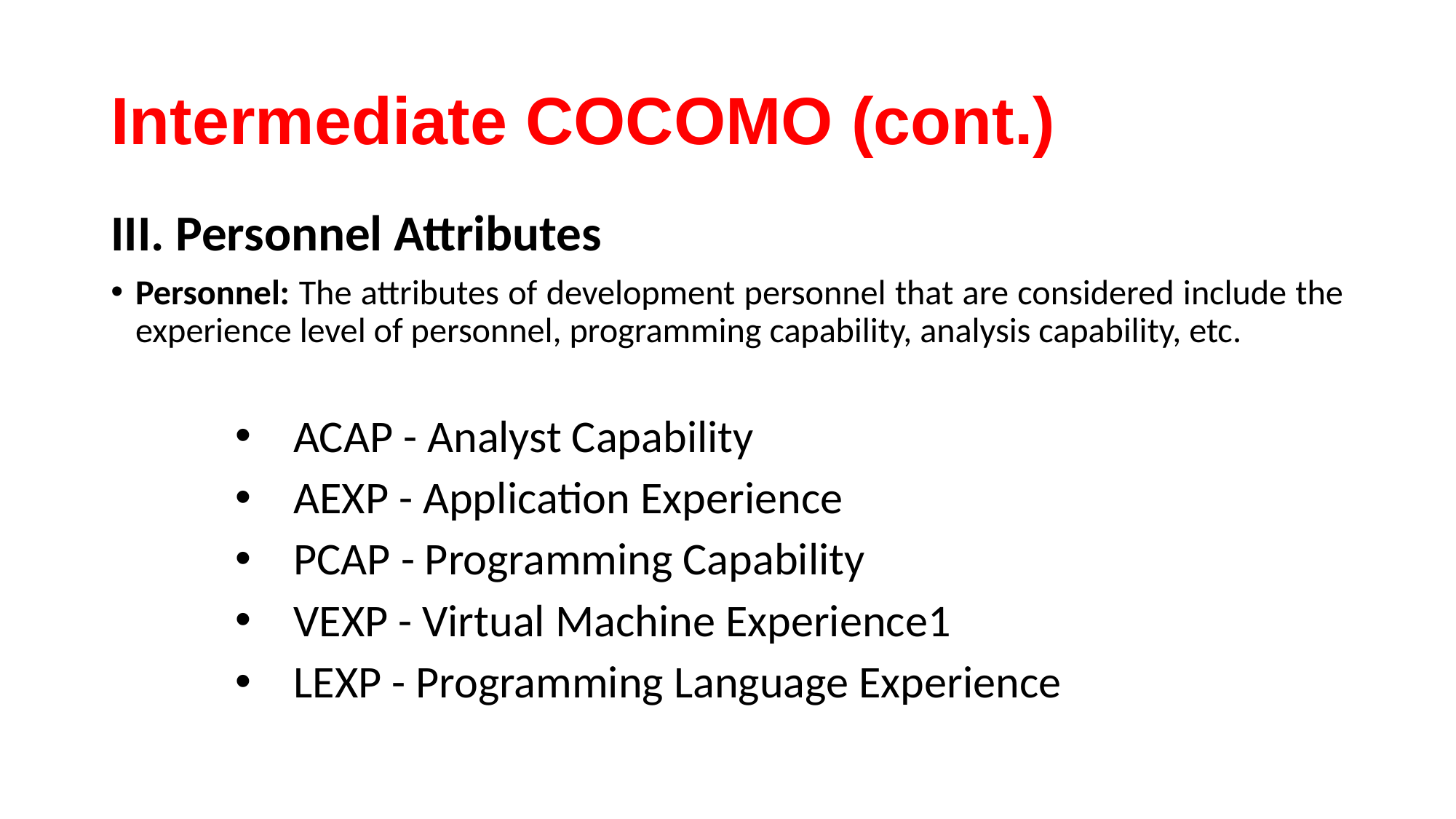

# Intermediate COCOMO (cont.)
III. Personnel Attributes
Personnel: The attributes of development personnel that are considered include the experience level of personnel, programming capability, analysis capability, etc.

ACAP - Analyst Capability
AEXP - Application Experience
PCAP - Programming Capability
VEXP - Virtual Machine Experience1
LEXP - Programming Language Experience